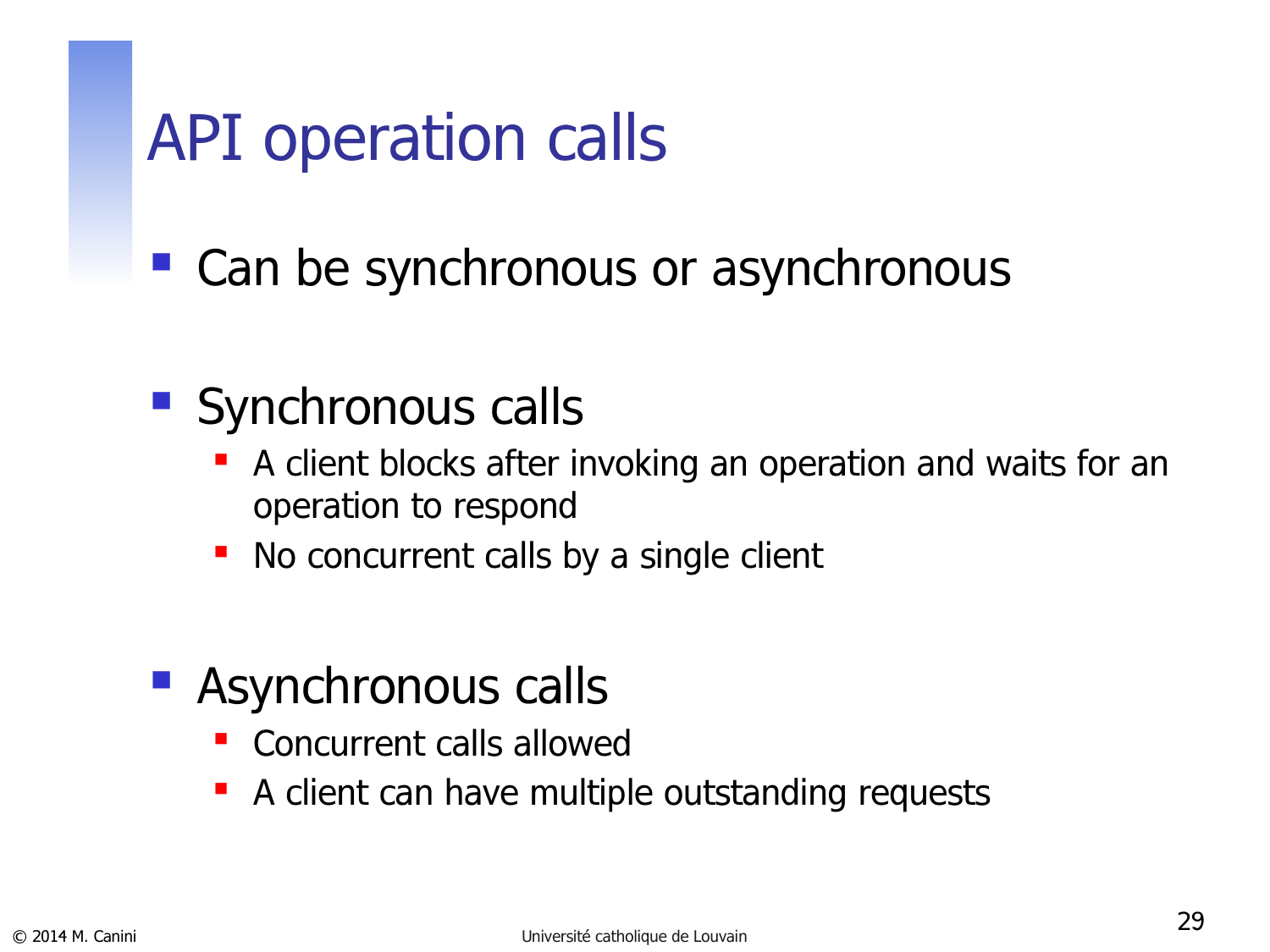

# API operation calls
Can be synchronous or asynchronous

Synchronous calls
A client blocks after invoking an operation and waits for an operation to respond
No concurrent calls by a single client

Asynchronous calls
Concurrent calls allowed
A client can have multiple outstanding requests

29
Université catholique de Louvain